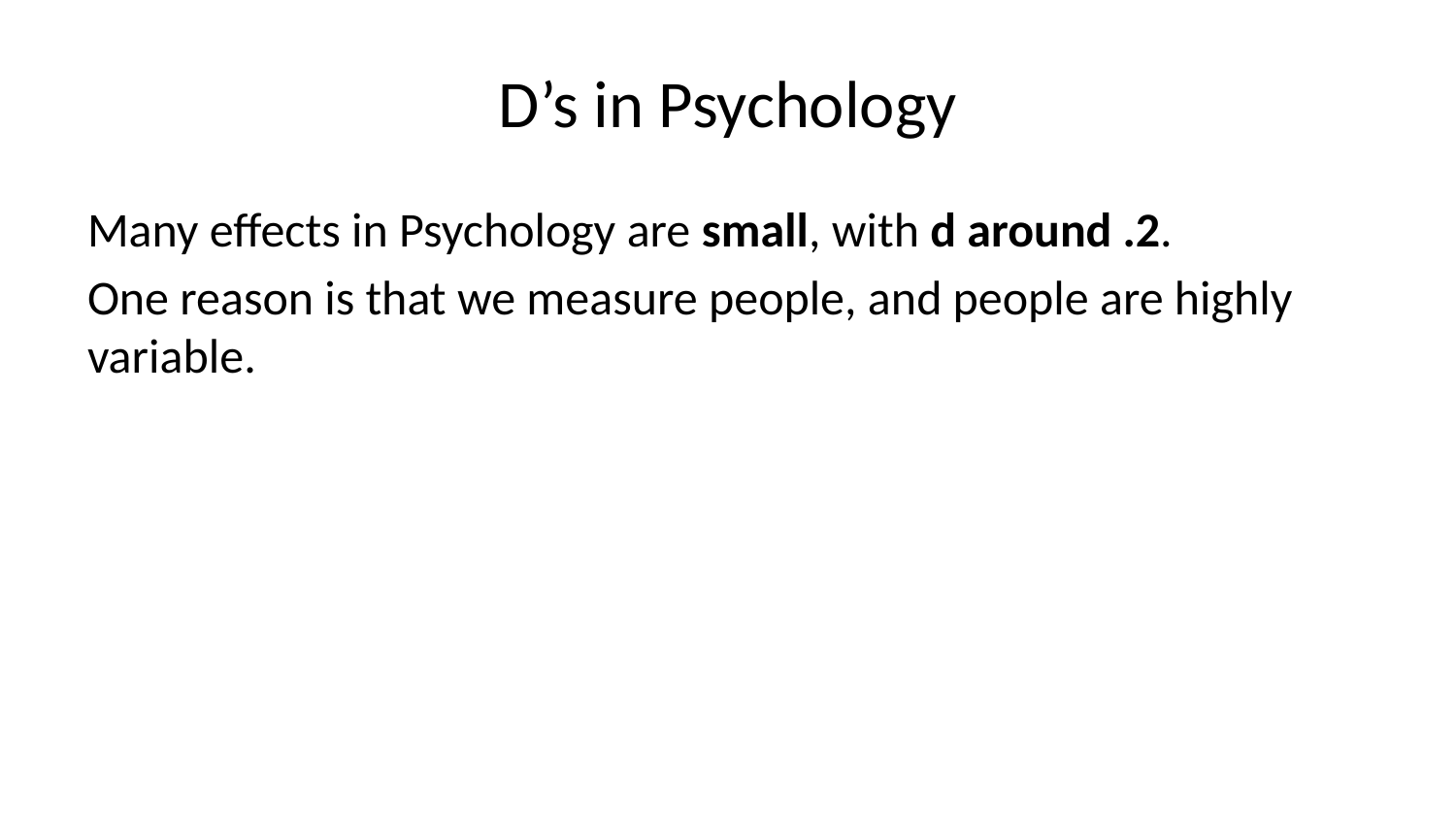

# D’s in Psychology
Many effects in Psychology are small, with d around .2.
One reason is that we measure people, and people are highly variable.